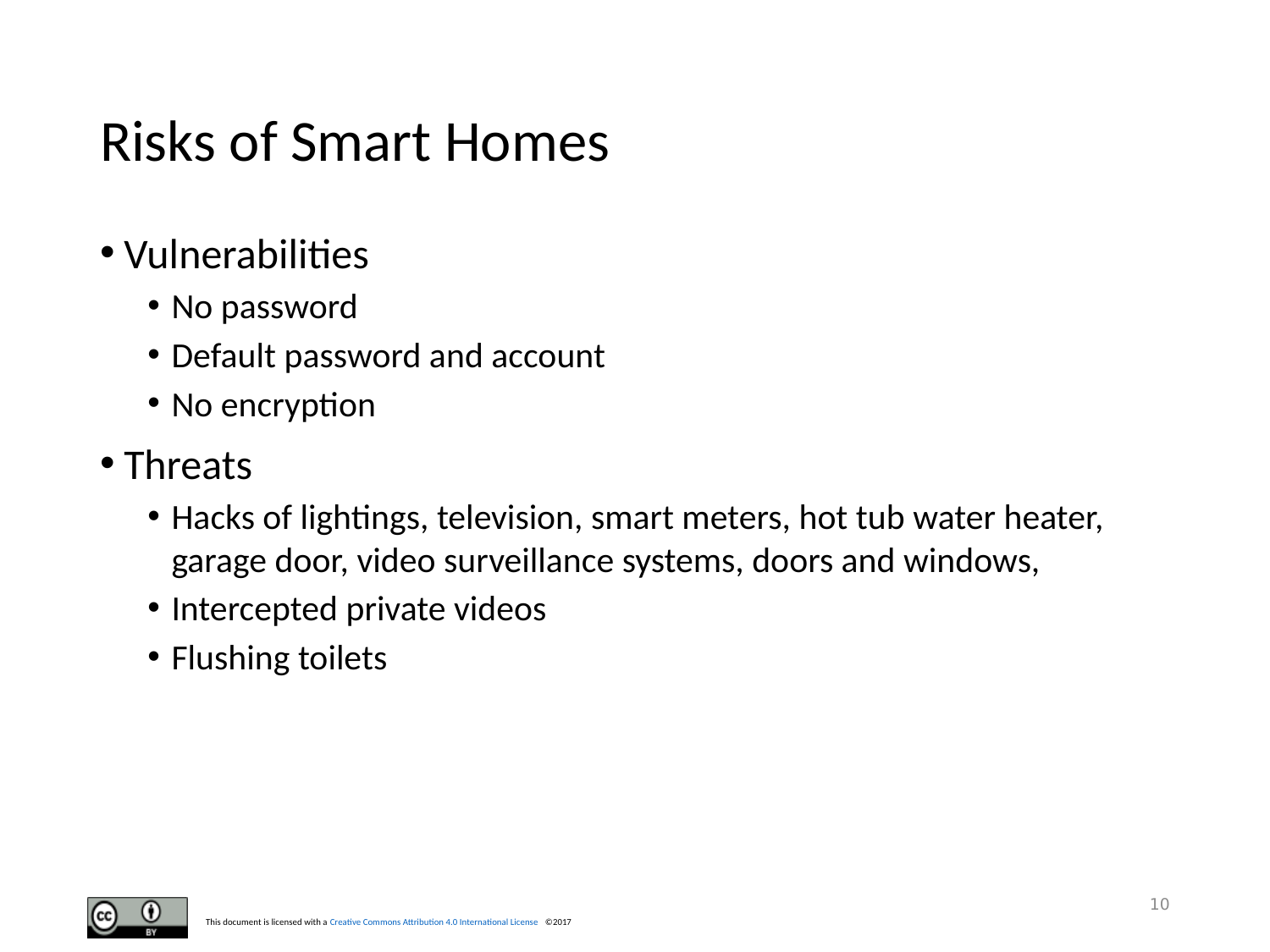

# Risks of Smart Homes
Vulnerabilities
No password
Default password and account
No encryption
Threats
Hacks of lightings, television, smart meters, hot tub water heater, garage door, video surveillance systems, doors and windows,
Intercepted private videos
Flushing toilets
10